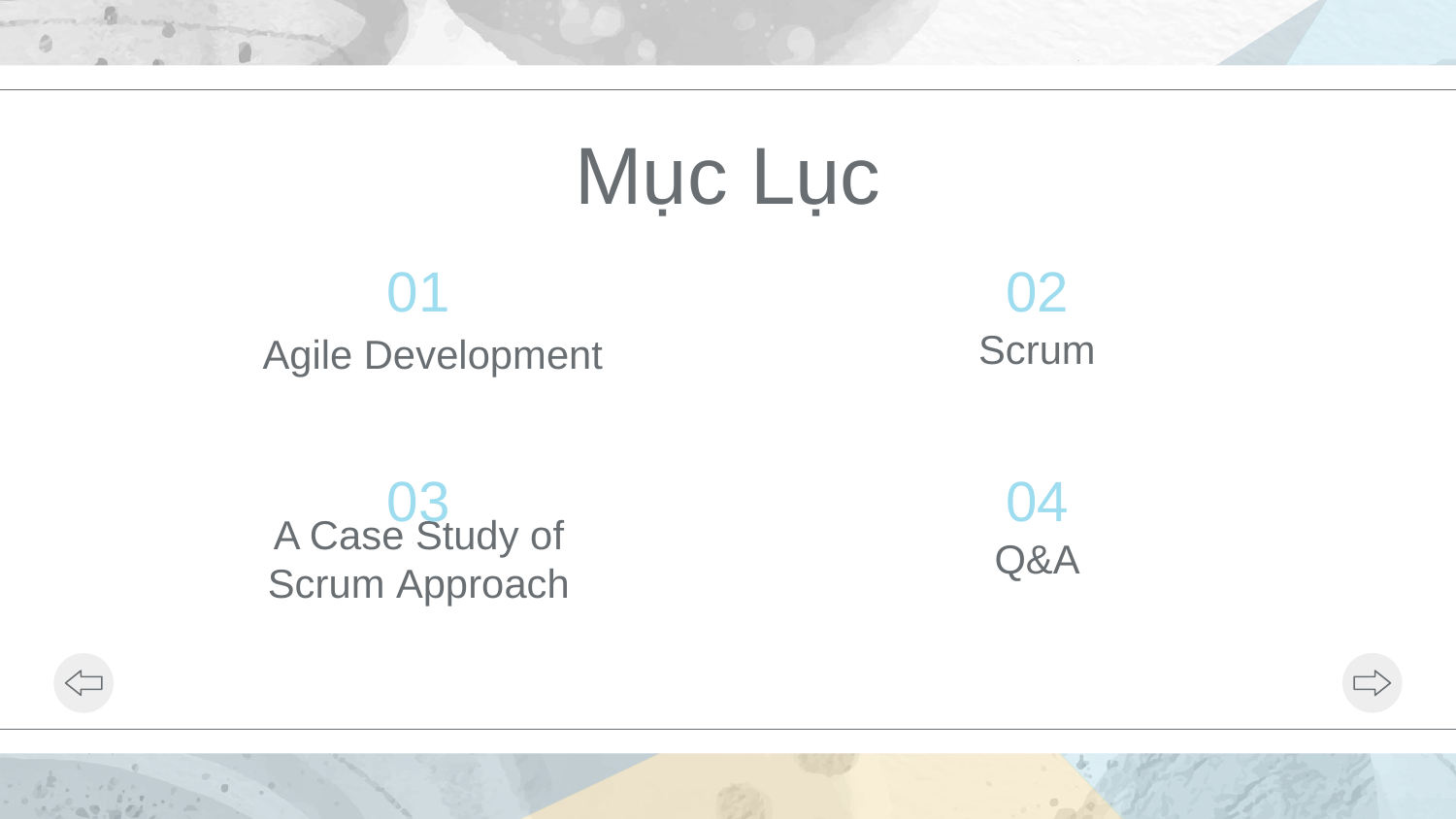

Mục Lục
01
02
Agile Development
Scrum
04
03
# A Case Study of Scrum Approach
Q&A